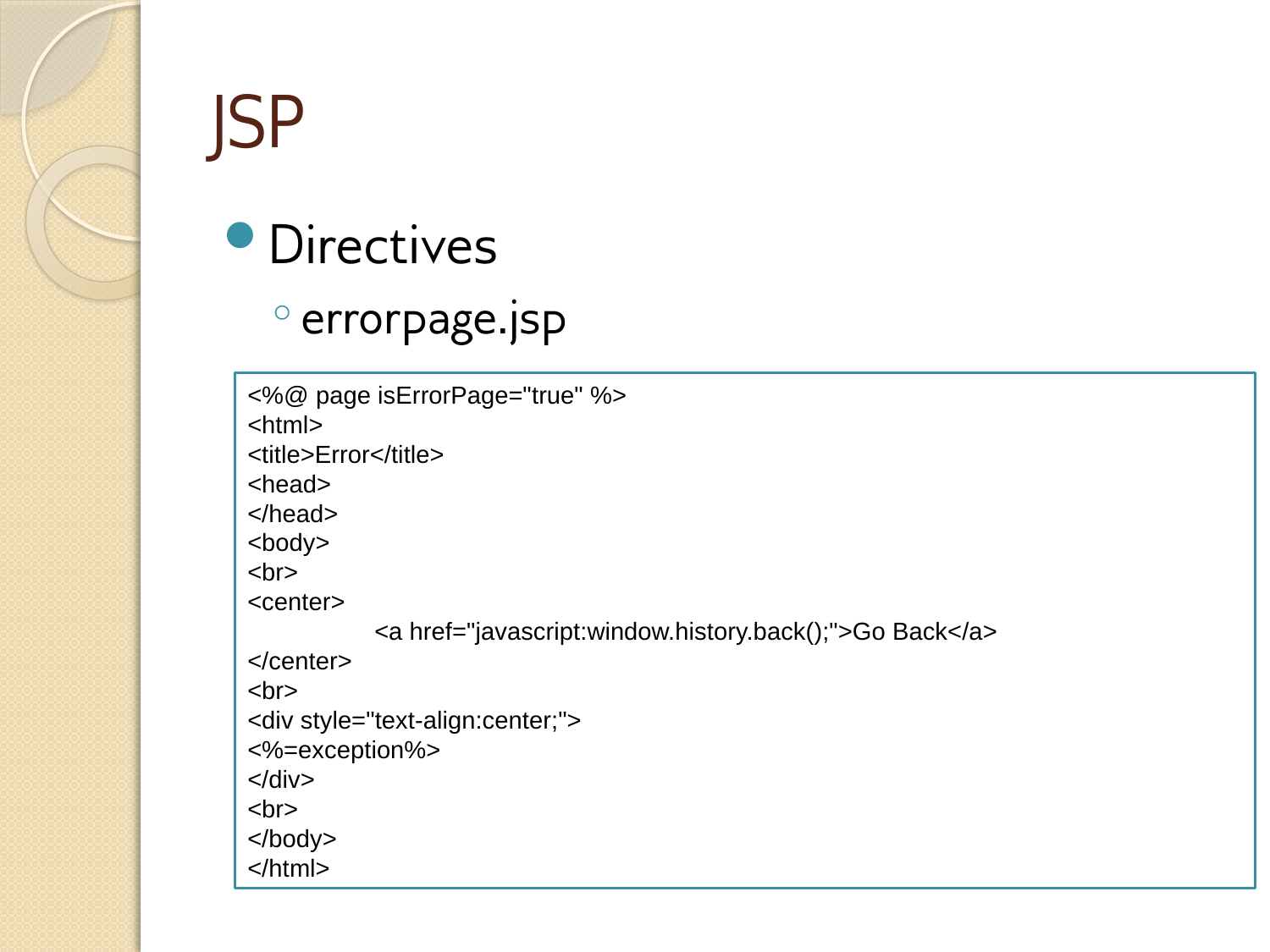

# JSP
Directives
errorpage.jsp

<%@ page isErrorPage="true" %>
<html>
<title>Error</title>
<head>
</head>
<body>
<br>
<center>
	<a href="javascript:window.history.back();">Go Back</a>
</center>
<br>
<div style="text-align:center;">
<%=exception%>
</div>
<br>
</body>
</html>